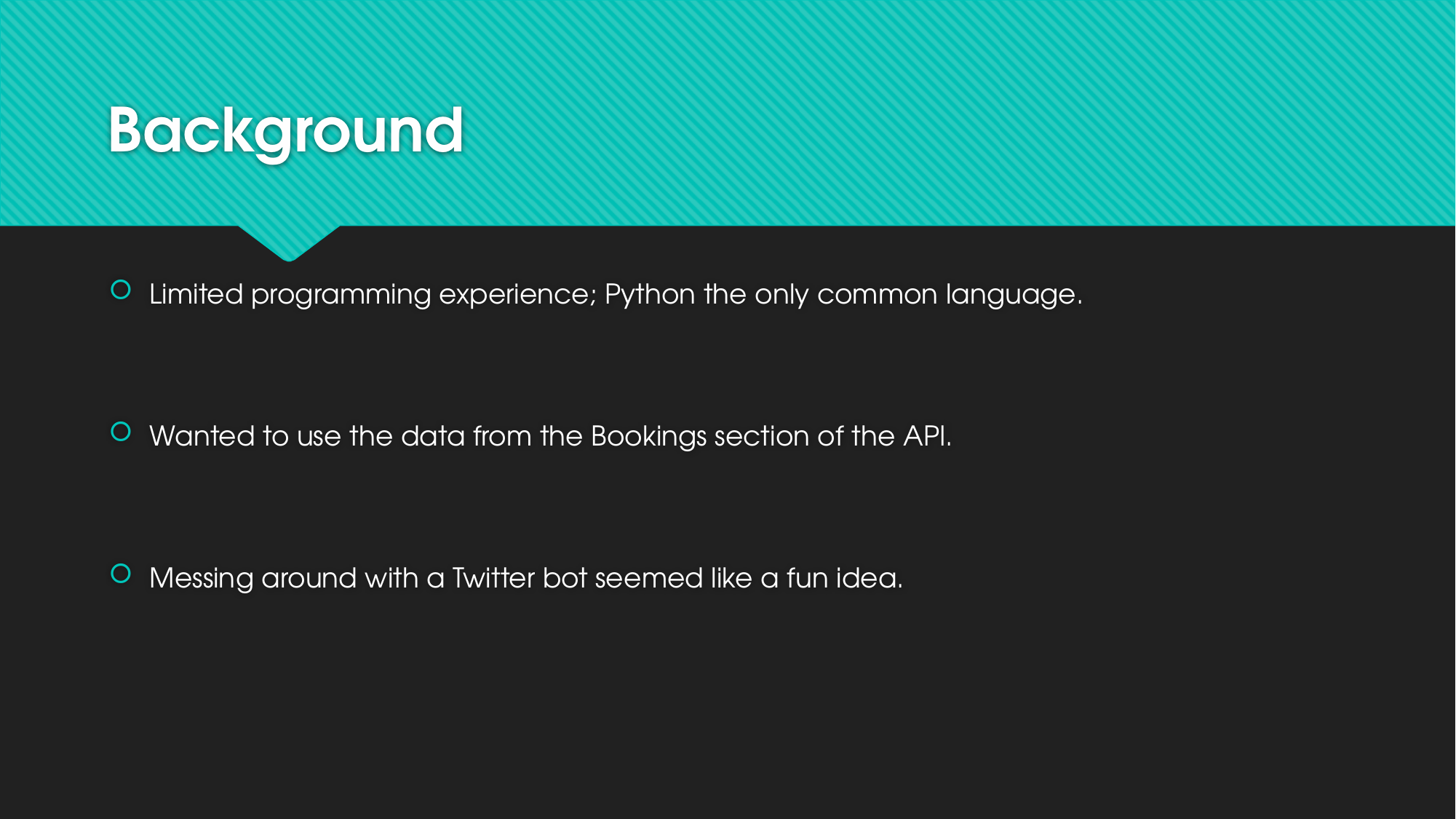

# Background
Limited programming experience; Python the only common language.

Wanted to use the data from the Bookings section of the API.

Messing around with a Twitter bot seemed like a fun idea.